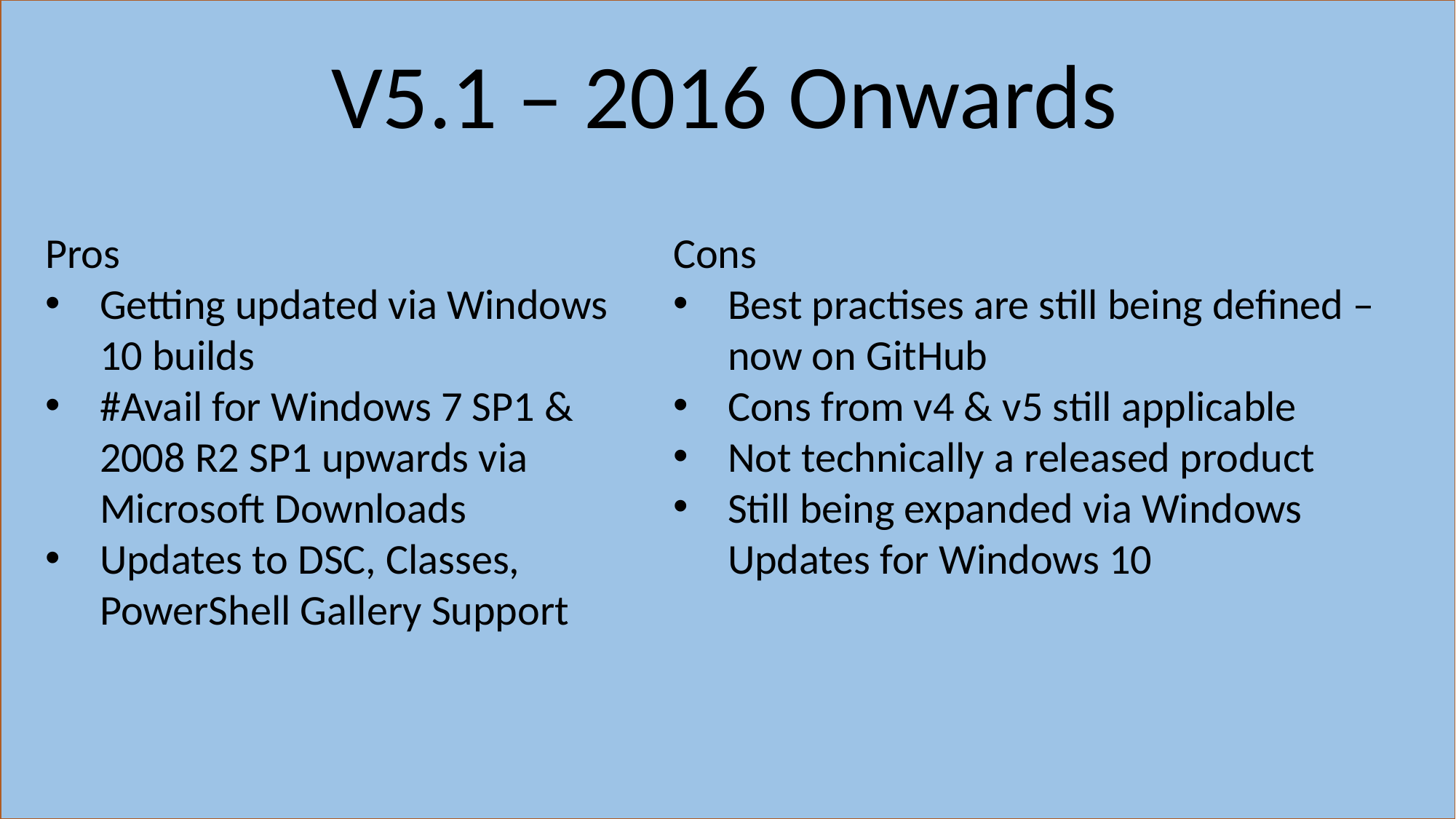

# V5.1 – 2016 Onwards
Pros
Getting updated via Windows 10 builds
#Avail for Windows 7 SP1 & 2008 R2 SP1 upwards via Microsoft Downloads
Updates to DSC, Classes, PowerShell Gallery Support
Cons
Best practises are still being defined – now on GitHub
Cons from v4 & v5 still applicable
Not technically a released product
Still being expanded via Windows Updates for Windows 10